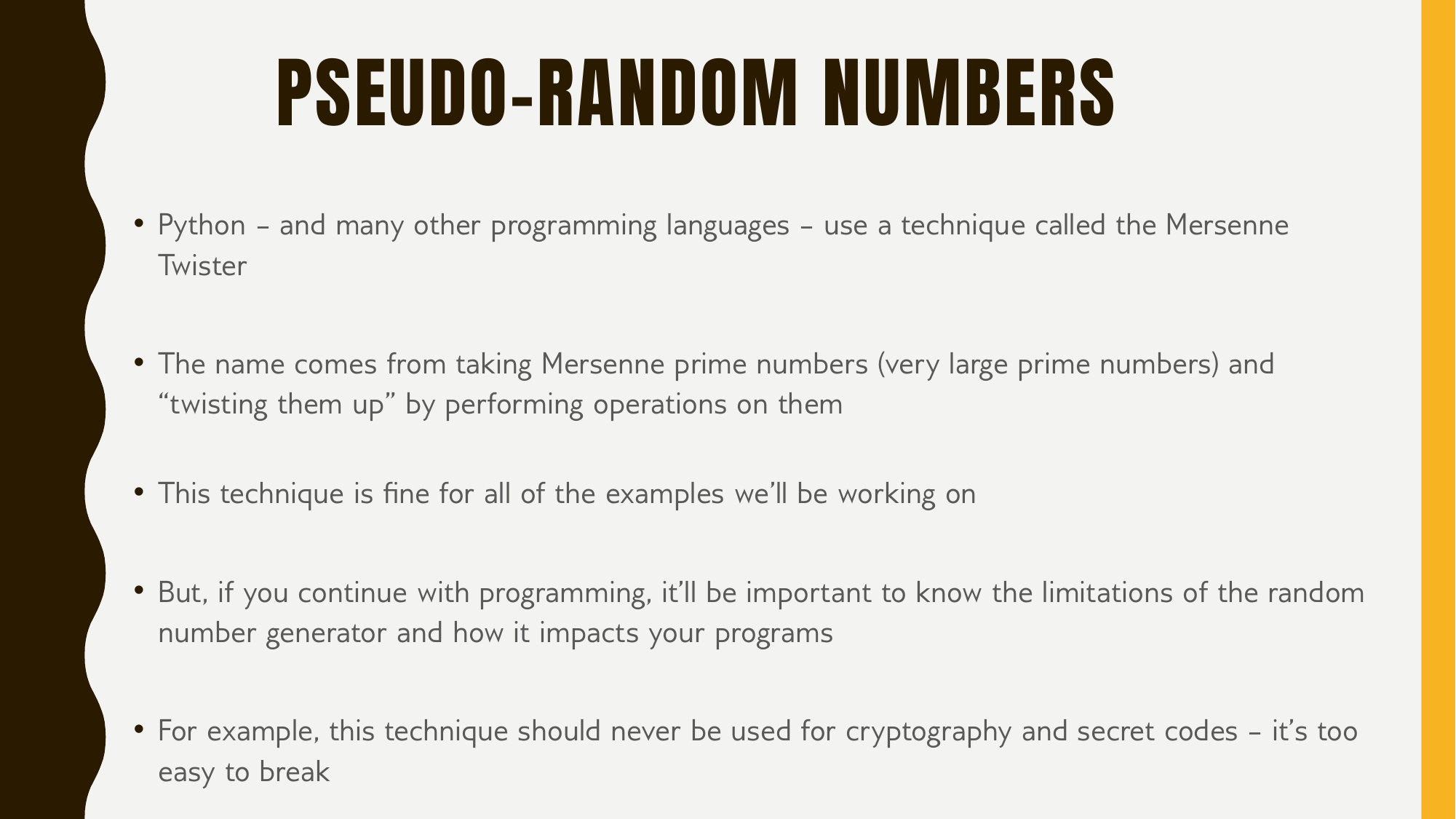

# Pseudo-random numbers
Python – and many other programming languages – use a technique called the Mersenne Twister

The name comes from taking Mersenne prime numbers (very large prime numbers) and “twisting them up” by performing operations on them
This technique is fine for all of the examples we’ll be working on

But, if you continue with programming, it’ll be important to know the limitations of the random number generator and how it impacts your programs

For example, this technique should never be used for cryptography and secret codes – it’s too easy to break